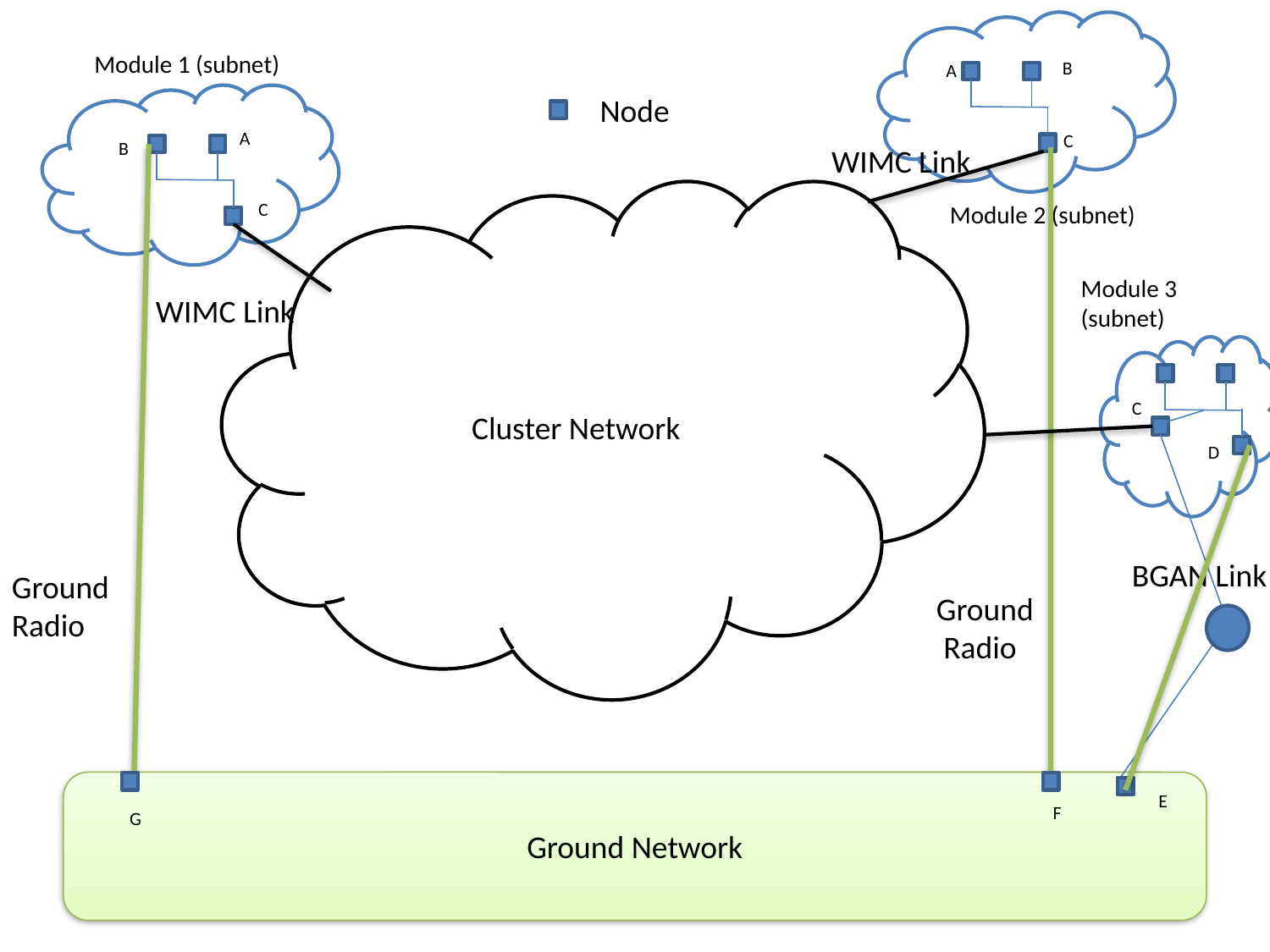

Module 2 (subnet)

Module 3 (subnet)

Module 1 (subnet)

B
A

A
C
B

WIMC Link
Cluster Network
C
WIMC Link
C
D
BGAN Link
Ground
Radio
Ground
 Radio

Ground Network

E
F
G
Node